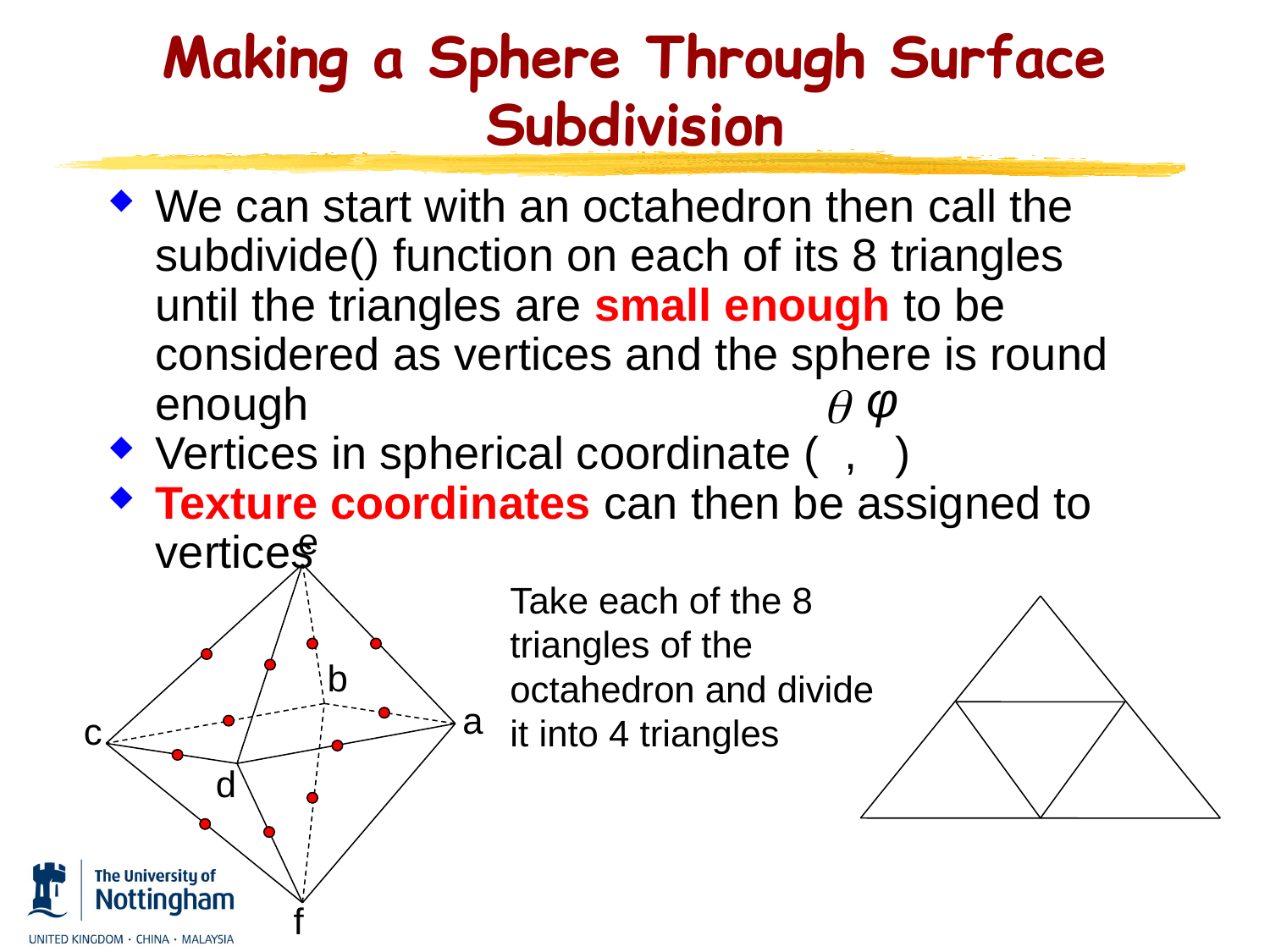

# Making a Sphere Through Surface Subdivision
We can start with an octahedron then call the subdivide() function on each of its 8 triangles until the triangles are small enough to be considered as vertices and the sphere is round enough
Vertices in spherical coordinate (  ,   )
Texture coordinates can then be assigned to vertices
φ
θ
e

b
a
c
d
f
Take each of the 8 triangles of the
octahedron and divide it into 4 triangles